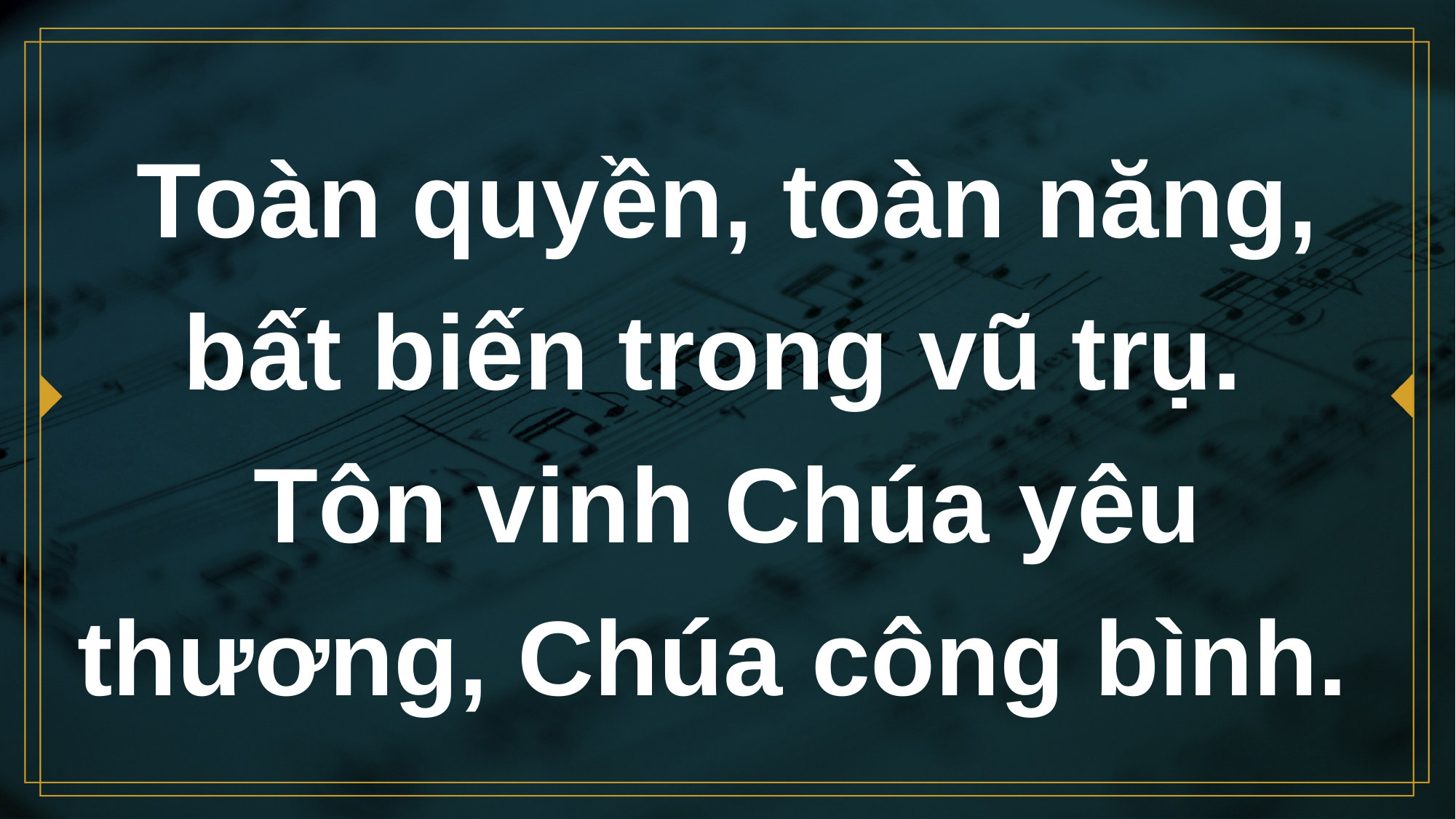

# Toàn quyền, toàn năng, bất biến trong vũ trụ.
Tôn vinh Chúa yêu thương, Chúa công bình.